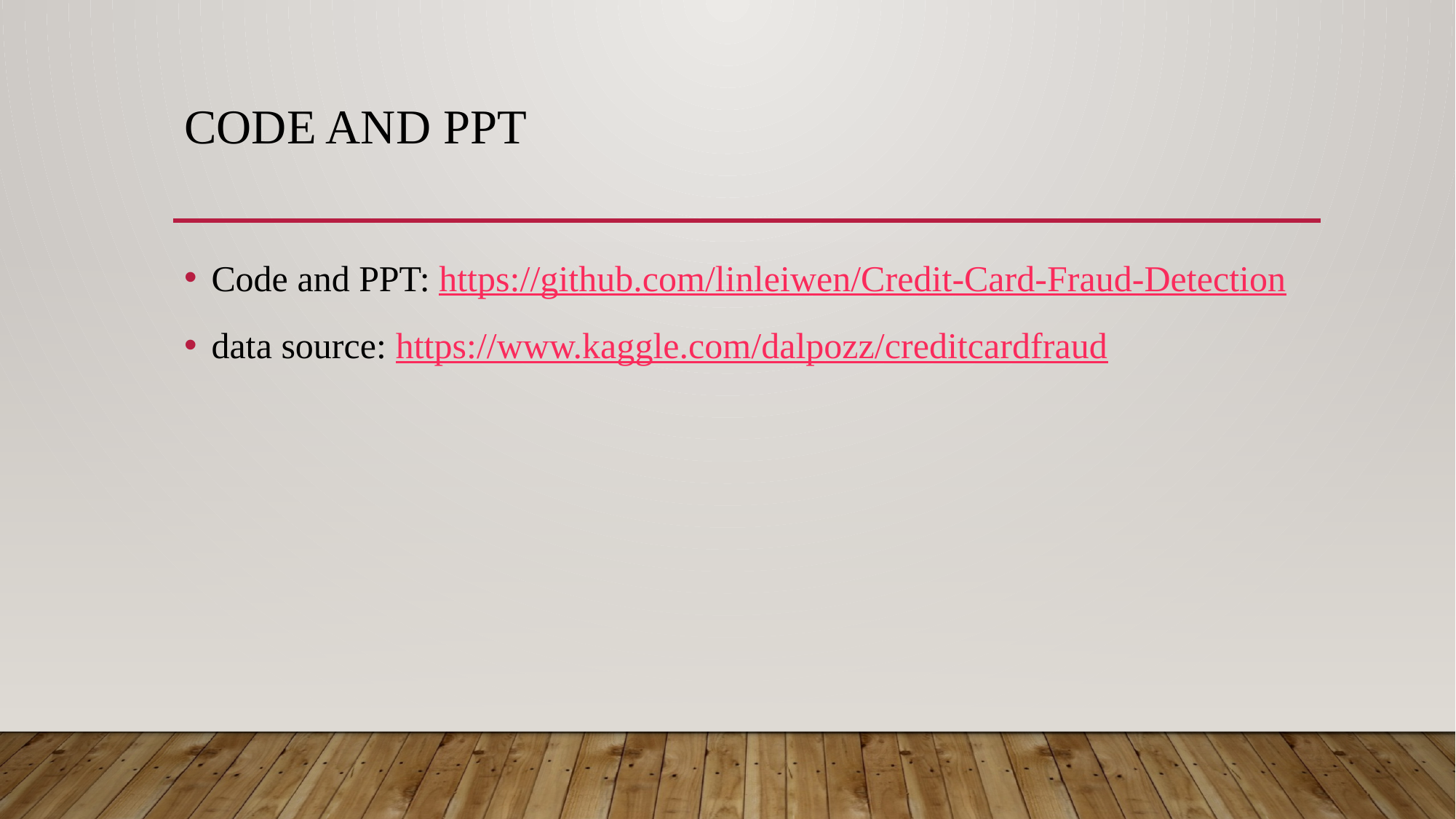

# Code and PPT
Code and PPT: https://github.com/linleiwen/Credit-Card-Fraud-Detection
data source: https://www.kaggle.com/dalpozz/creditcardfraud